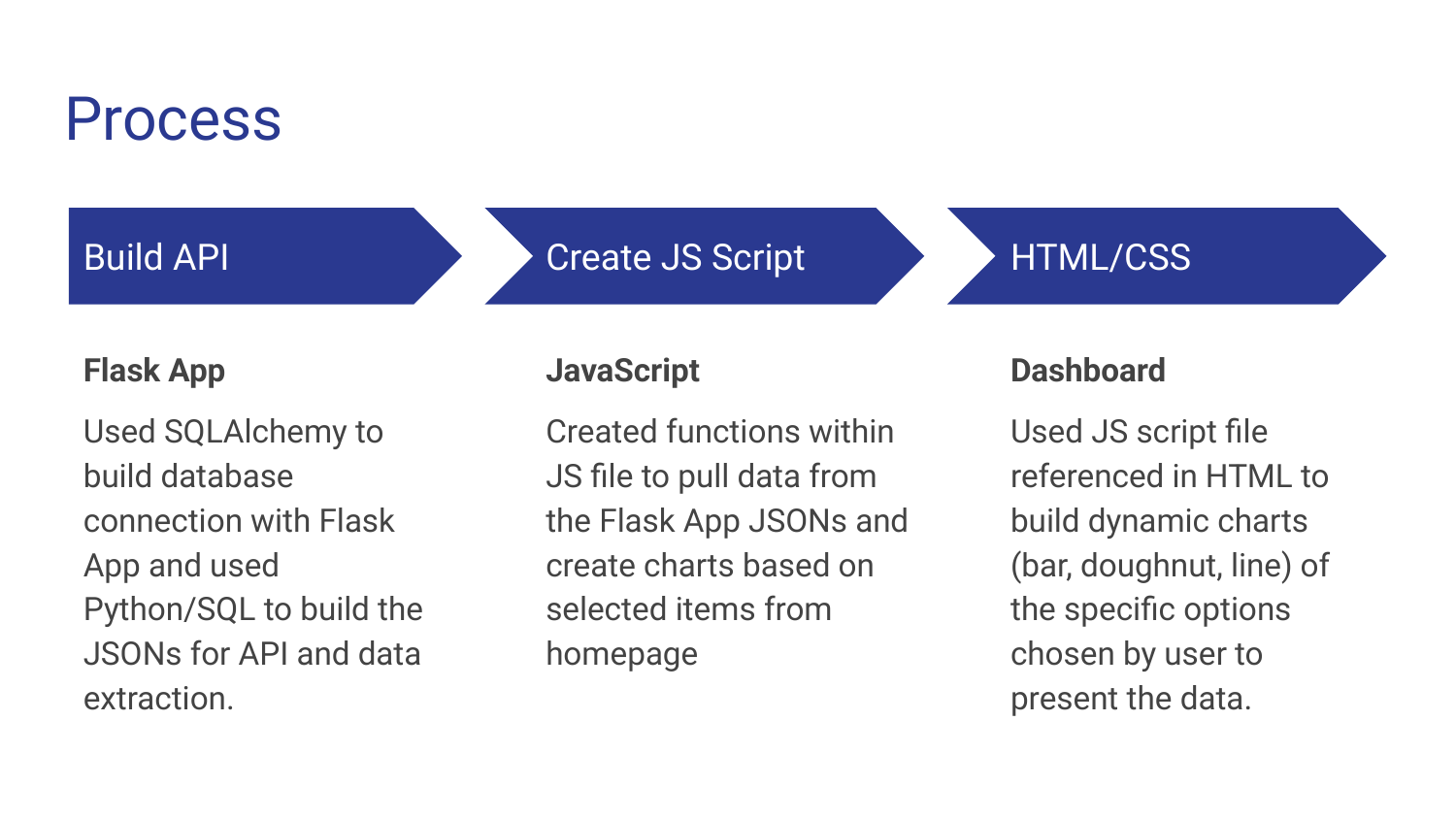

# Process

Build API
Create JS Script
HTML/CSS
Flask App
Used SQLAlchemy to build database connection with Flask App and used Python/SQL to build the JSONs for API and data extraction.

JavaScript
Created functions within JS file to pull data from the Flask App JSONs and create charts based on selected items from homepage
Dashboard
Used JS script file referenced in HTML to build dynamic charts (bar, doughnut, line) of the specific options chosen by user to present the data.